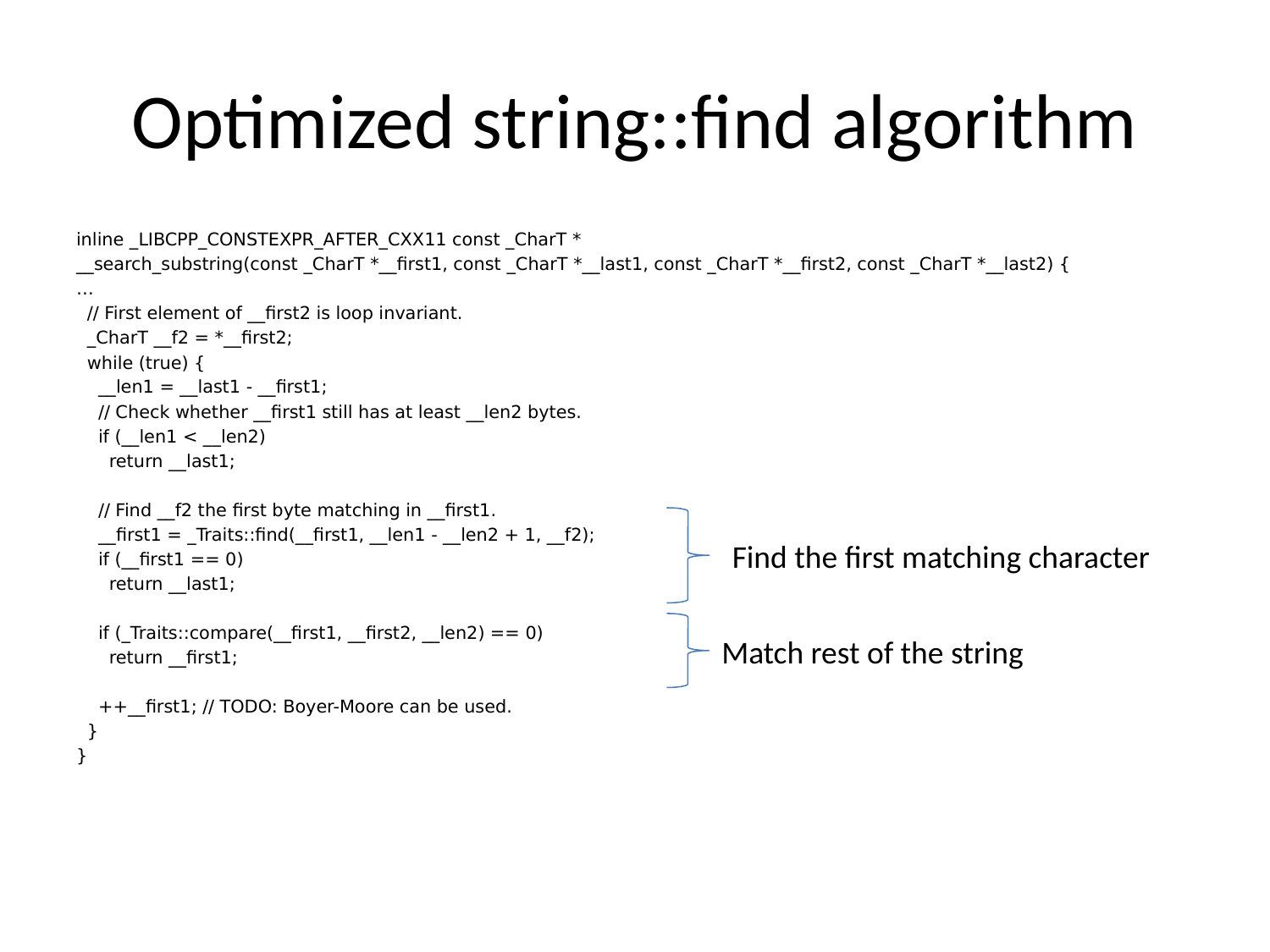

# Optimized string::find algorithm
inline _LIBCPP_CONSTEXPR_AFTER_CXX11 const _CharT *
__search_substring(const _CharT *__first1, const _CharT *__last1, const _CharT *__first2, const _CharT *__last2) {
…
  // First element of __first2 is loop invariant.
  _CharT __f2 = *__first2;
  while (true) {
    __len1 = __last1 - __first1;
    // Check whether __first1 still has at least __len2 bytes.
    if (__len1 < __len2)
      return __last1;

    // Find __f2 the first byte matching in __first1.
    __first1 = _Traits::find(__first1, __len1 - __len2 + 1, __f2);
    if (__first1 == 0)
      return __last1;

    if (_Traits::compare(__first1, __first2, __len2) == 0)
      return __first1;

    ++__first1; // TODO: Boyer-Moore can be used.
  }
}

Find the first matching character

Match rest of the string